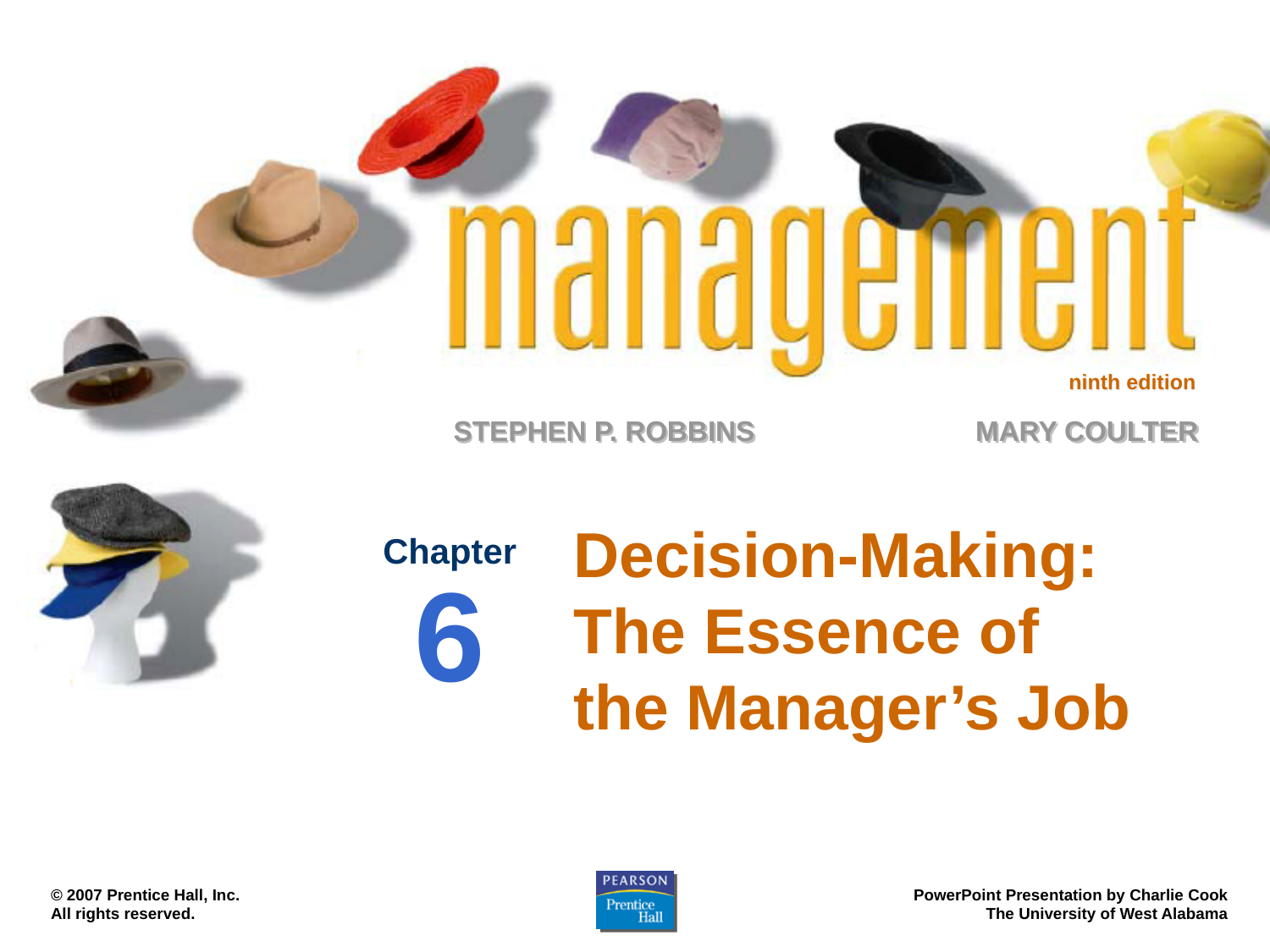

# Decision-Making: The Essence of the Manager’s Job
Chapter
6
© 2007 Prentice Hall, Inc.
All rights reserved.